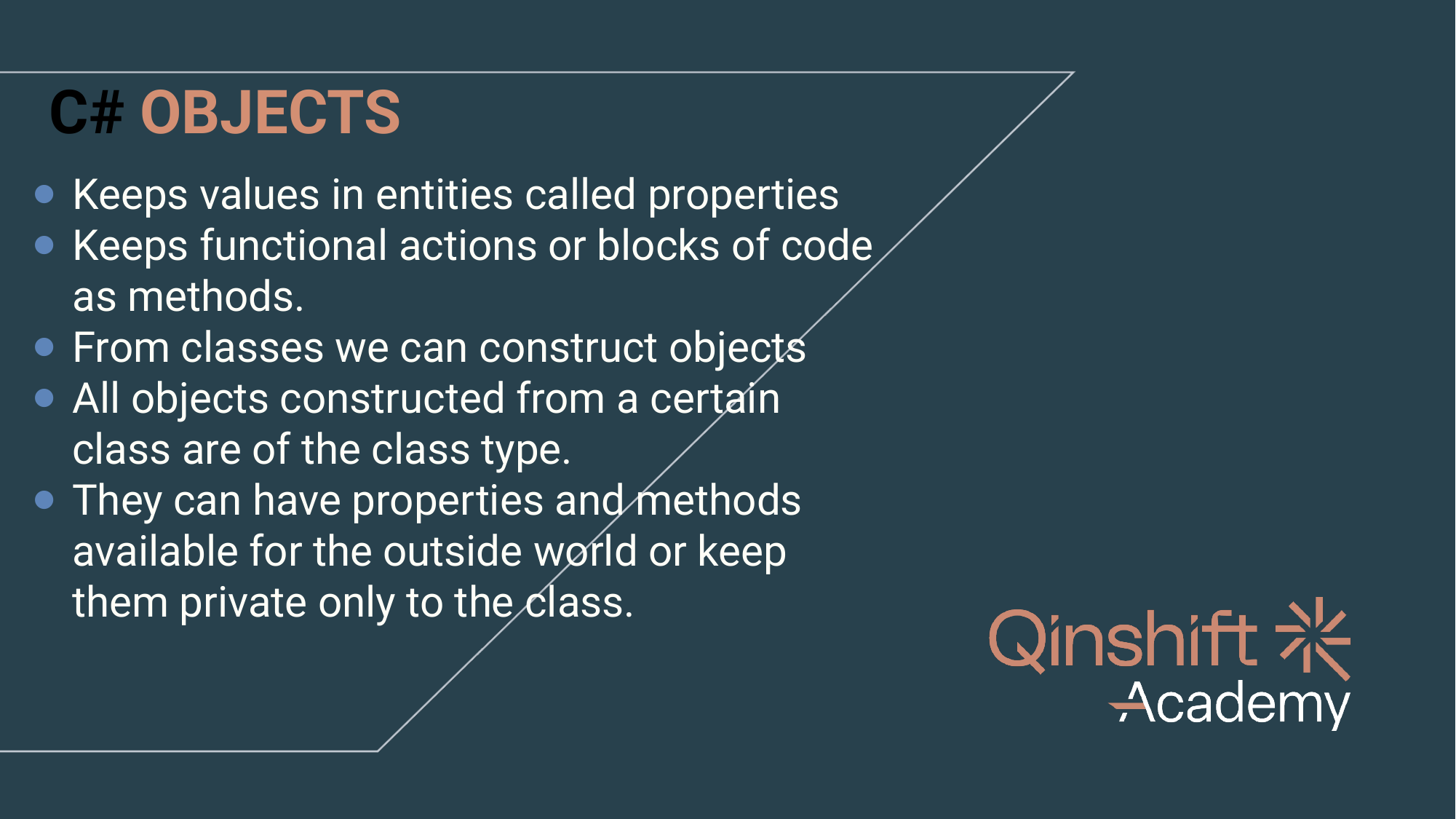

# C# OBJECTS
Keeps values in entities called properties
Keeps functional actions or blocks of code as methods.
From classes we can construct objects
All objects constructed from a certain
class are of the class type.
They can have properties and methods available for the outside world or keep
them private only to the class.